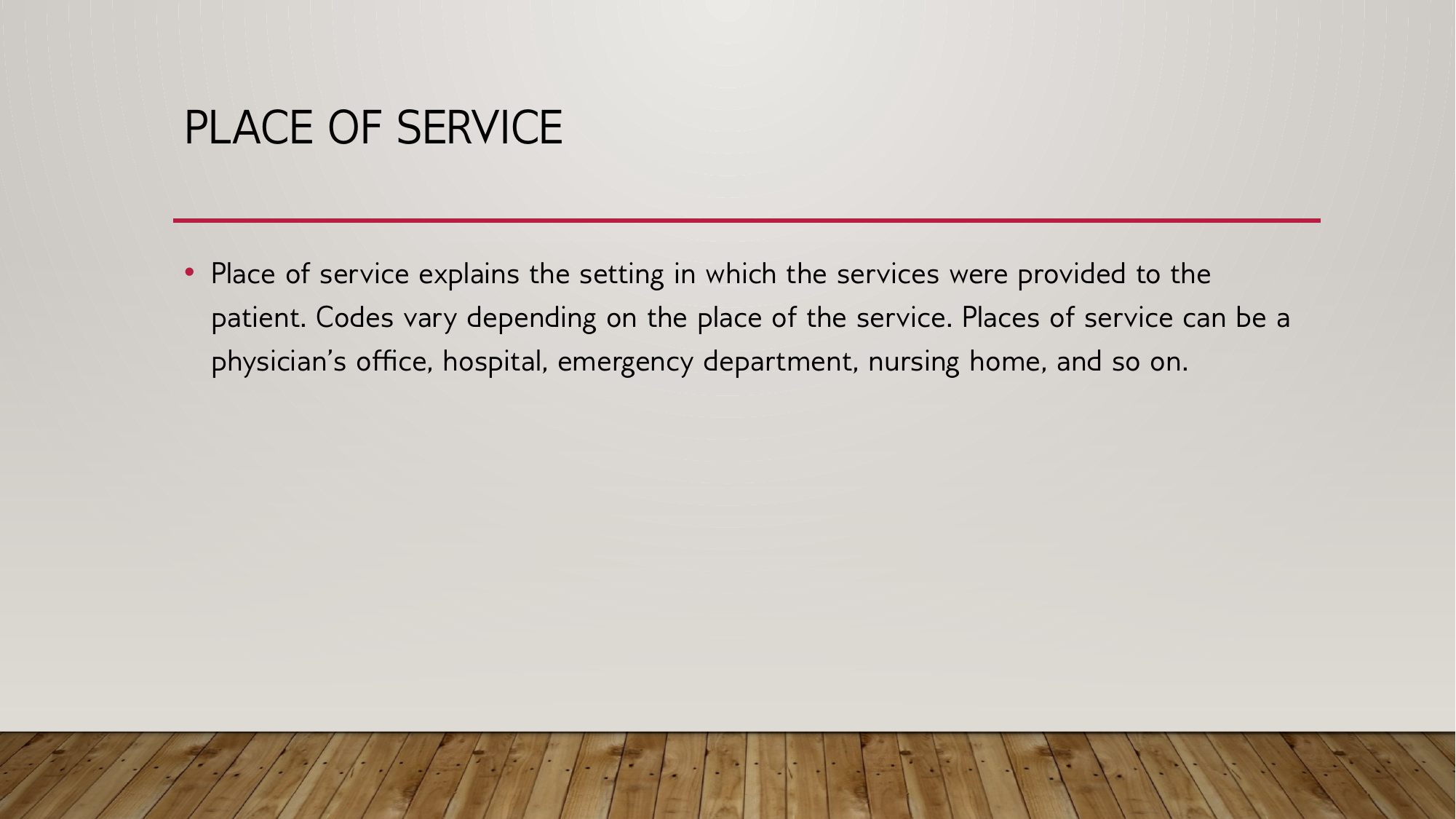

# Place of service
Place of service explains the setting in which the services were provided to the patient. Codes vary depending on the place of the service. Places of service can be a physician’s office, hospital, emergency department, nursing home, and so on.